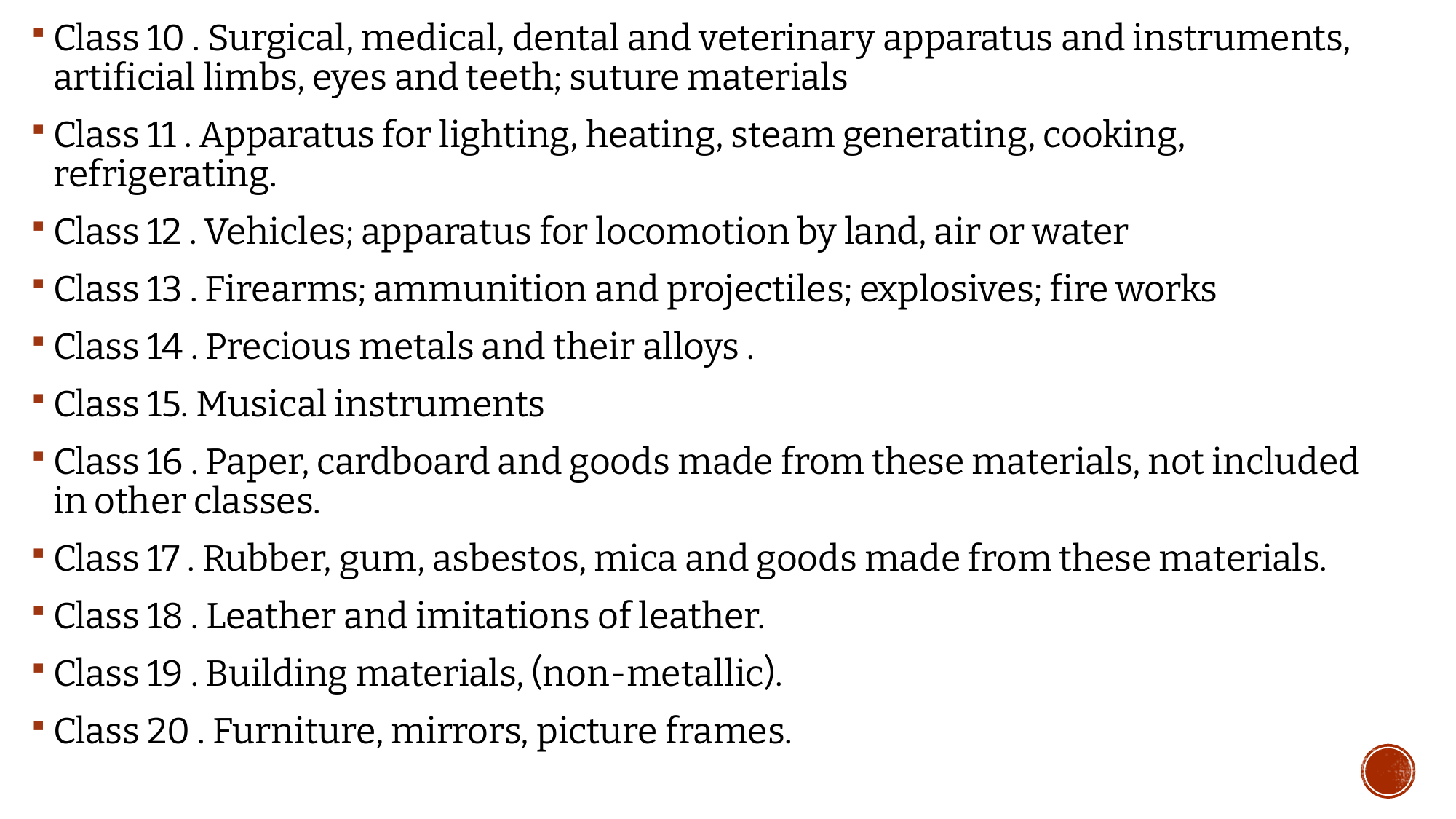

Class 10 . Surgical, medical, dental and veterinary apparatus and instruments, artificial limbs, eyes and teeth; suture materials
Class 11 . Apparatus for lighting, heating, steam generating, cooking, refrigerating.
Class 12 . Vehicles; apparatus for locomotion by land, air or water
Class 13 . Firearms; ammunition and projectiles; explosives; fire works
Class 14 . Precious metals and their alloys .
Class 15. Musical instruments
Class 16 . Paper, cardboard and goods made from these materials, not included in other classes.
Class 17 . Rubber, gum, asbestos, mica and goods made from these materials.
Class 18 . Leather and imitations of leather.
Class 19 . Building materials, (non-metallic).
Class 20 . Furniture, mirrors, picture frames.